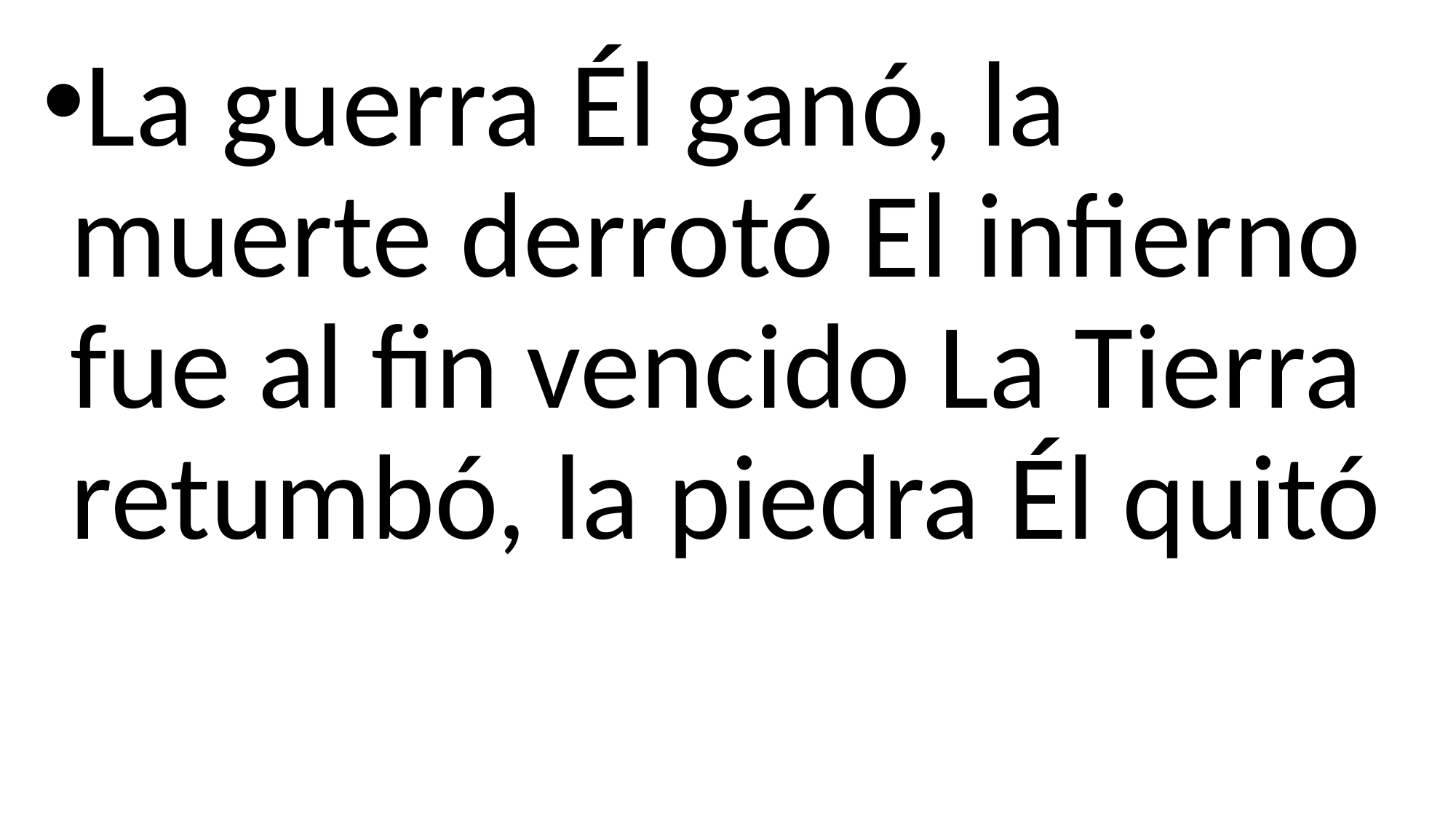

La guerra Él ganó, la muerte derrotó El infierno fue al fin vencido La Tierra retumbó, la piedra Él quitó